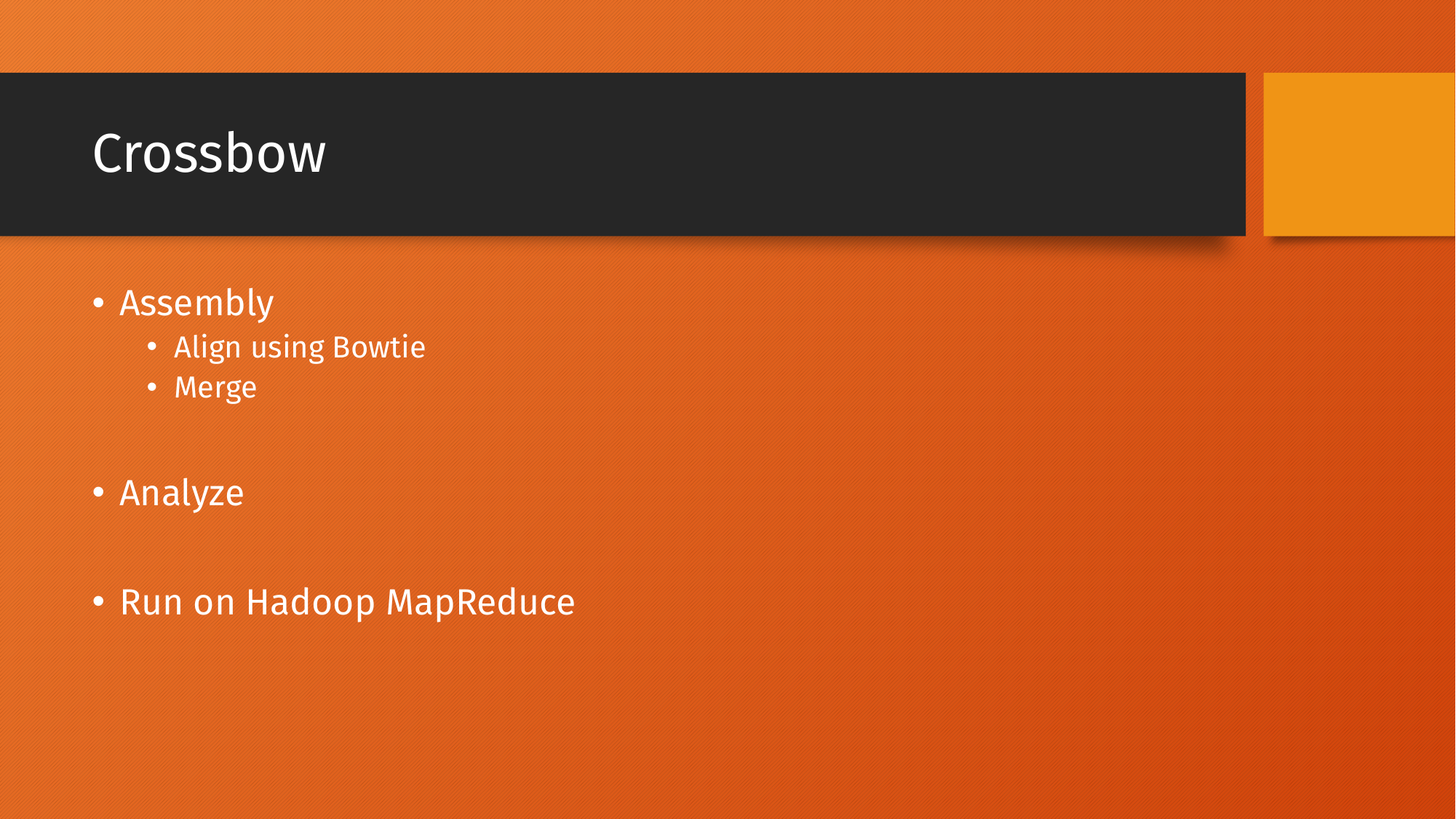

# Crossbow
Assembly
Align using Bowtie
Merge

Analyze

Run on Hadoop MapReduce